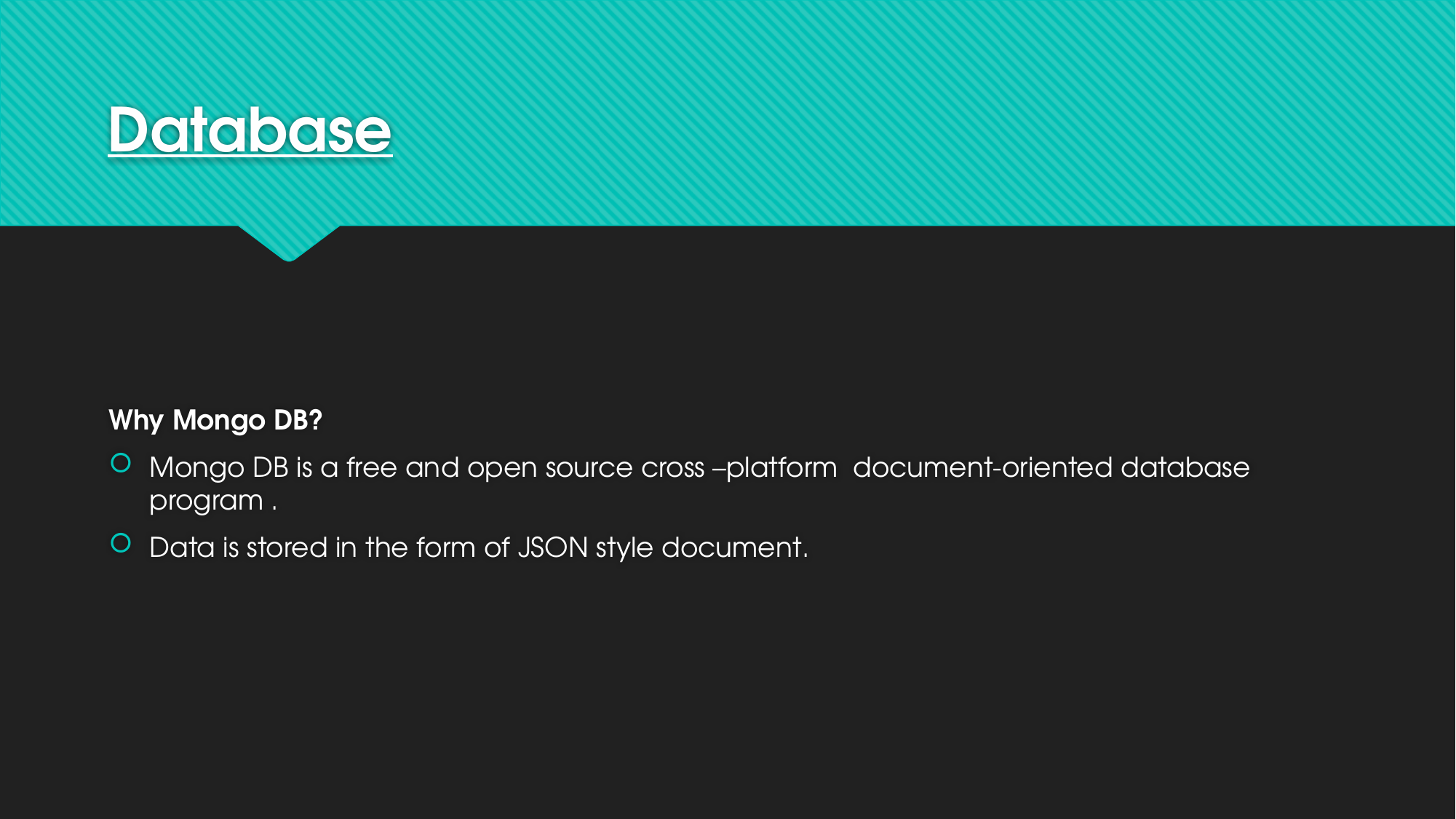

# Database
Why Mongo DB?
Mongo DB is a free and open source cross –platform  document-oriented database program .
Data is stored in the form of JSON style document.